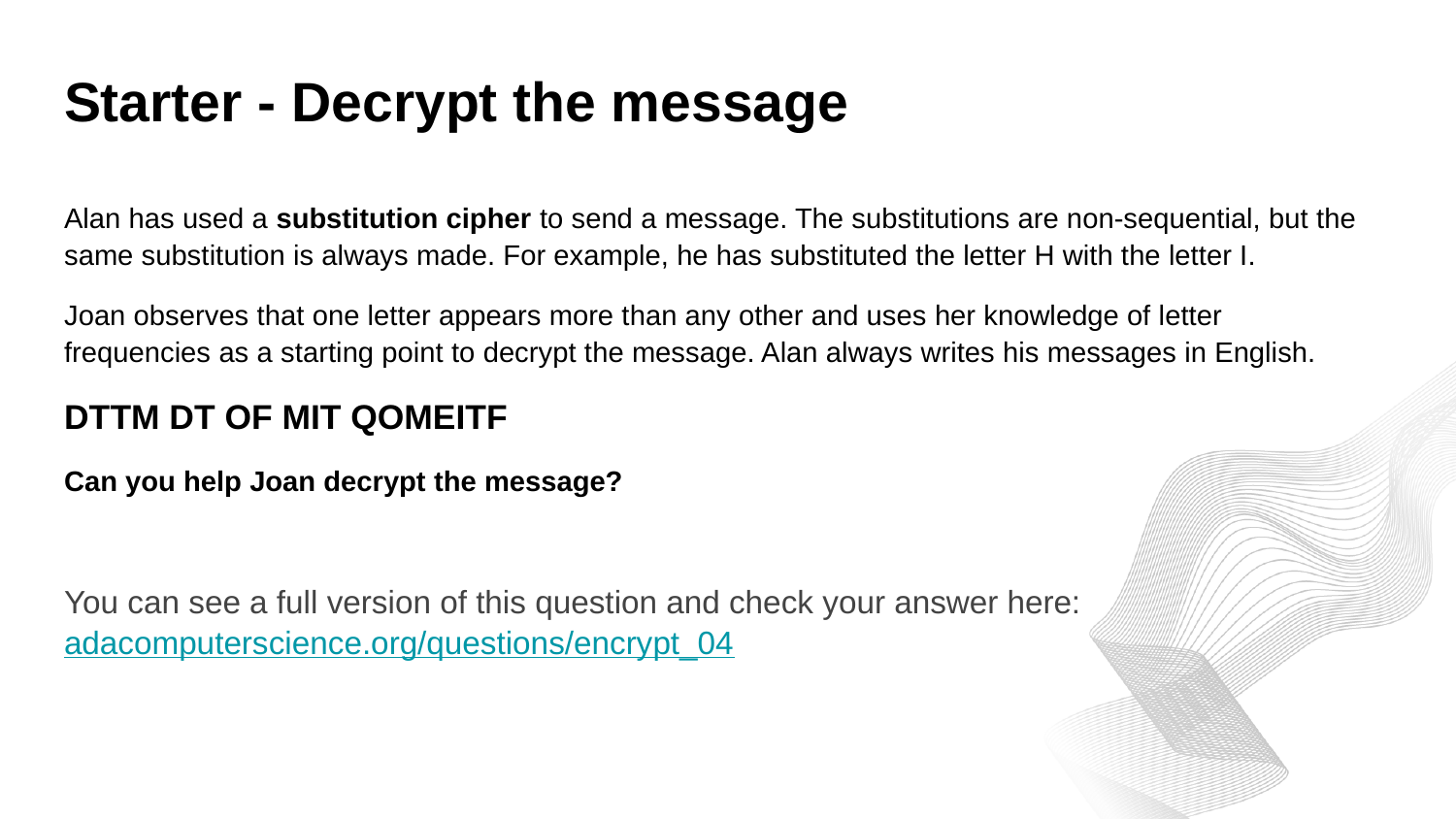

# Starter - Decrypt the message
Alan has used a substitution cipher to send a message. The substitutions are non-sequential, but the same substitution is always made. For example, he has substituted the letter H with the letter I.
Joan observes that one letter appears more than any other and uses her knowledge of letter frequencies as a starting point to decrypt the message. Alan always writes his messages in English.
DTTM DT OF MIT QOMEITF
Can you help Joan decrypt the message?

You can see a full version of this question and check your answer here:
adacomputerscience.org/questions/encrypt_04